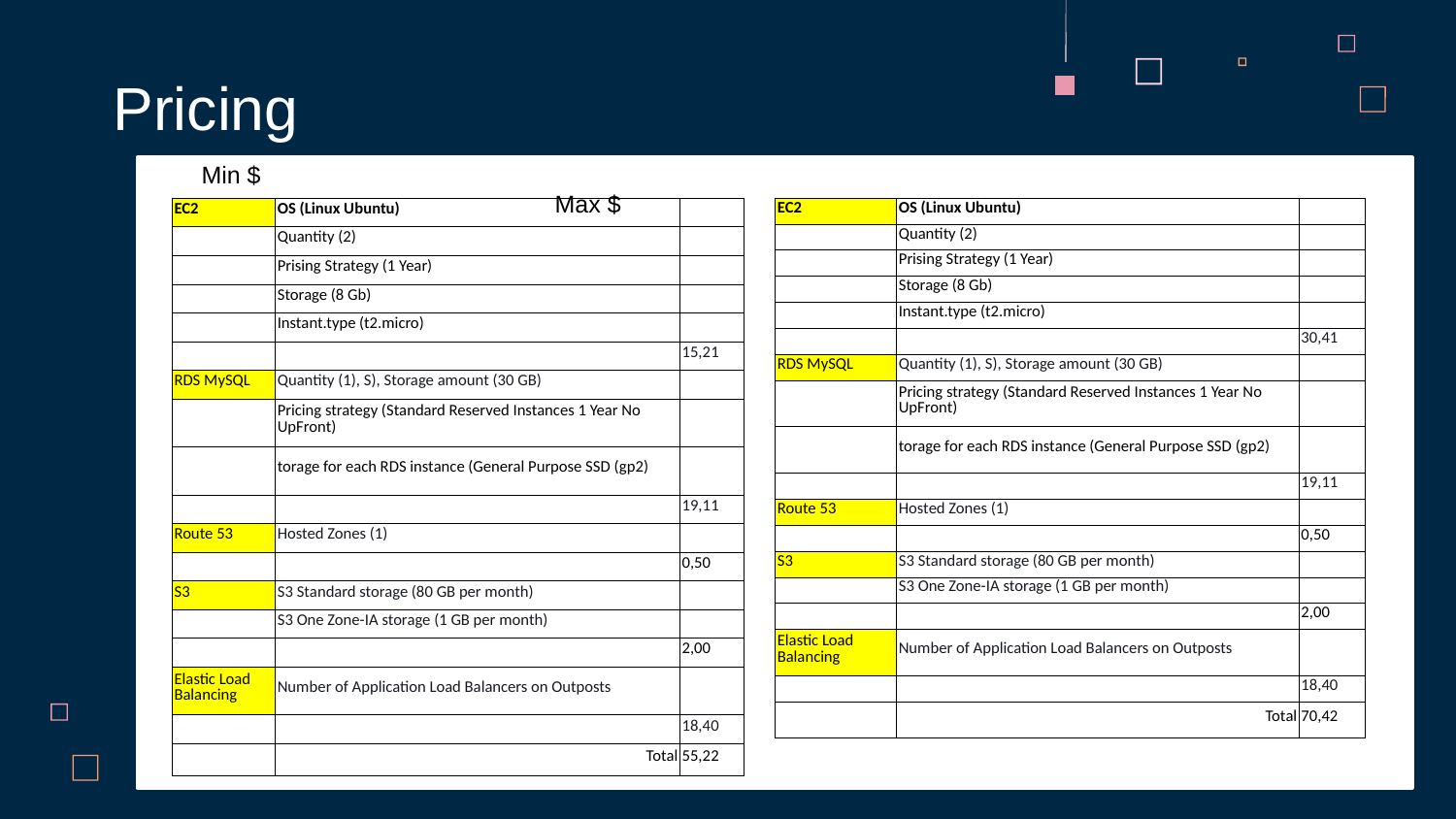

# Pricing
Min $                                                                                                                                                   Max $

| EC2 | OS (Linux Ubuntu) |  |
| --- | --- | --- |
|  | Quantity (2) |  |
|  | Prising Strategy (1 Year) |  |
|  | Storage (8 Gb) |  |
|  | Instant.type (t2.micro) |  |
|  |  | 30,41 |
| RDS MySQL | Quantity (1), S), Storage amount (30 GB) |  |
|  | Pricing strategy (Standard Reserved Instances 1 Year No UpFront) |  |
|  | torage for each RDS instance (General Purpose SSD (gp2) |  |
|  |  | 19,11 |
| Route 53 | Hosted Zones (1) |  |
|  |  | 0,50 |
| S3 | S3 Standard storage (80 GB per month) |  |
|  | S3 One Zone-IA storage (1 GB per month) |  |
|  |  | 2,00 |
| Elastic Load Balancing | Number of Application Load Balancers on Outposts |  |
|  |  | 18,40 |
|  | Total | 70,42 |
| EC2 | OS (Linux Ubuntu) |  |
| --- | --- | --- |
|  | Quantity (2) |  |
|  | Prising Strategy (1 Year) |  |
|  | Storage (8 Gb) |  |
|  | Instant.type (t2.micro) |  |
|  |  | 15,21 |
| RDS MySQL | Quantity (1), S), Storage amount (30 GB) |  |
|  | Pricing strategy (Standard Reserved Instances 1 Year No UpFront) |  |
|  | torage for each RDS instance (General Purpose SSD (gp2) |  |
|  |  | 19,11 |
| Route 53 | Hosted Zones (1) |  |
|  |  | 0,50 |
| S3 | S3 Standard storage (80 GB per month) |  |
|  | S3 One Zone-IA storage (1 GB per month) |  |
|  |  | 2,00 |
| Elastic Load Balancing | Number of Application Load Balancers on Outposts |  |
|  |  | 18,40 |
|  | Total | 55,22 |